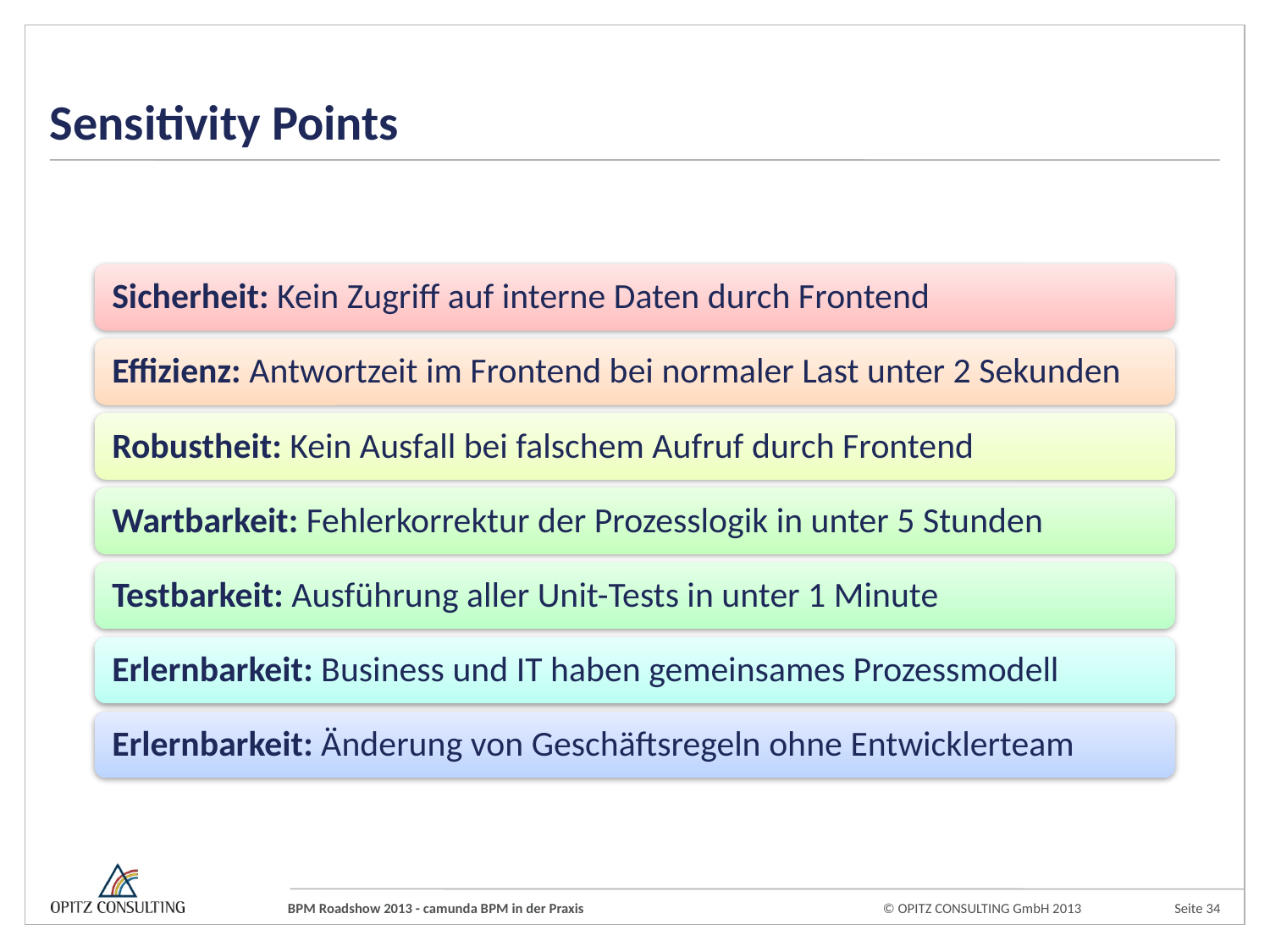

# Sensitivity Points
Sicherheit: Kein Zugriff auf interne Daten durch Frontend
Effizienz: Antwortzeit im Frontend bei normaler Last unter 2 Sekunden
Robustheit: Kein Ausfall bei falschem Aufruf durch Frontend
Wartbarkeit: Fehlerkorrektur der Prozesslogik in unter 5 Stunden
Testbarkeit: Ausführung aller Unit-Tests in unter 1 Minute
Erlernbarkeit: Business und IT haben gemeinsames Prozessmodell
Erlernbarkeit: Änderung von Geschäftsregeln ohne Entwicklerteam